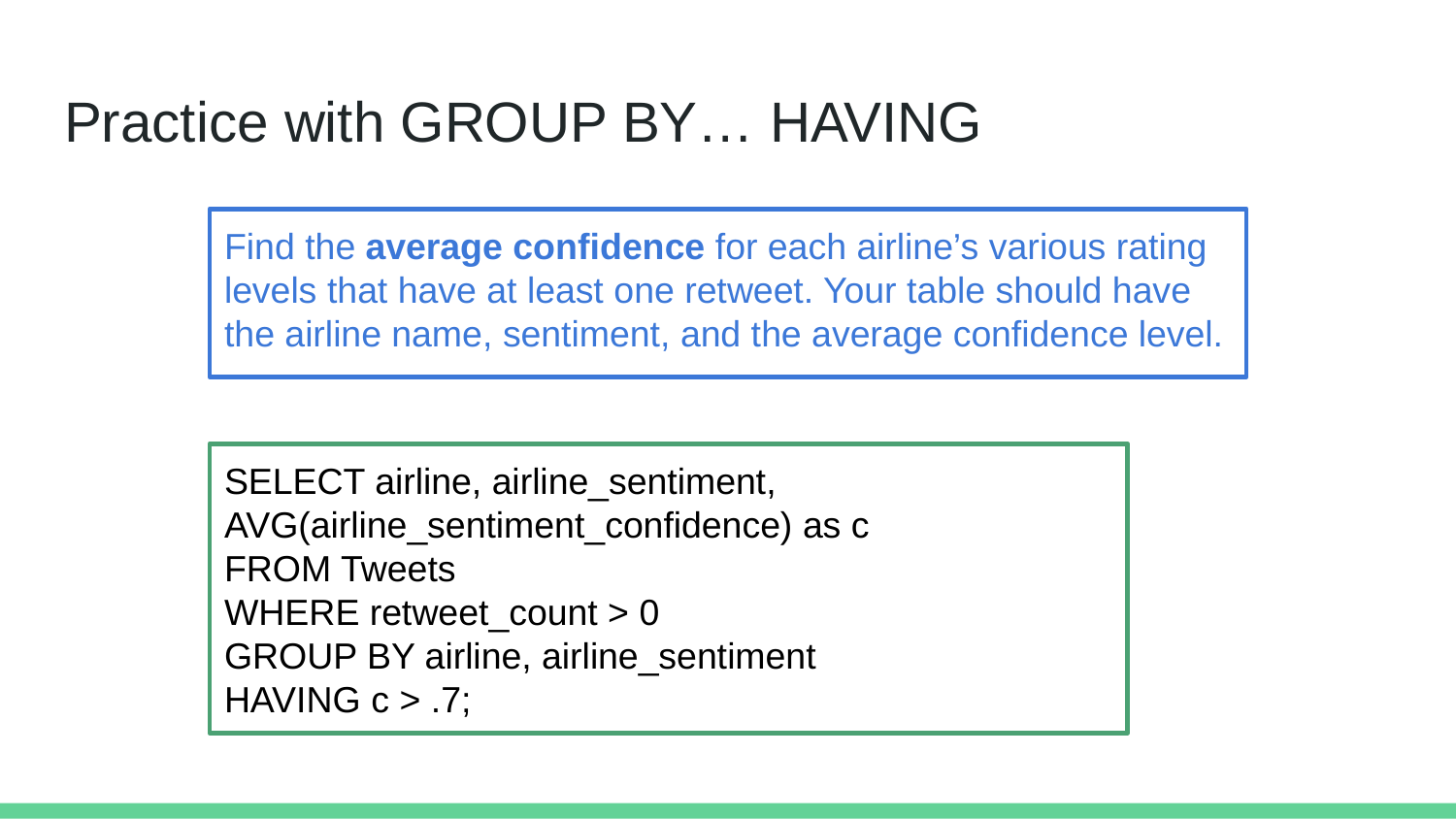

# Practice with GROUP BY… HAVING
Find the average confidence for each airline’s various rating levels that have at least one retweet. Your table should have the airline name, sentiment, and the average confidence level.
SELECT airline, airline_sentiment, AVG(airline_sentiment_confidence) as c
FROM Tweets
WHERE retweet_count > 0
GROUP BY airline, airline_sentiment
HAVING c > .7;